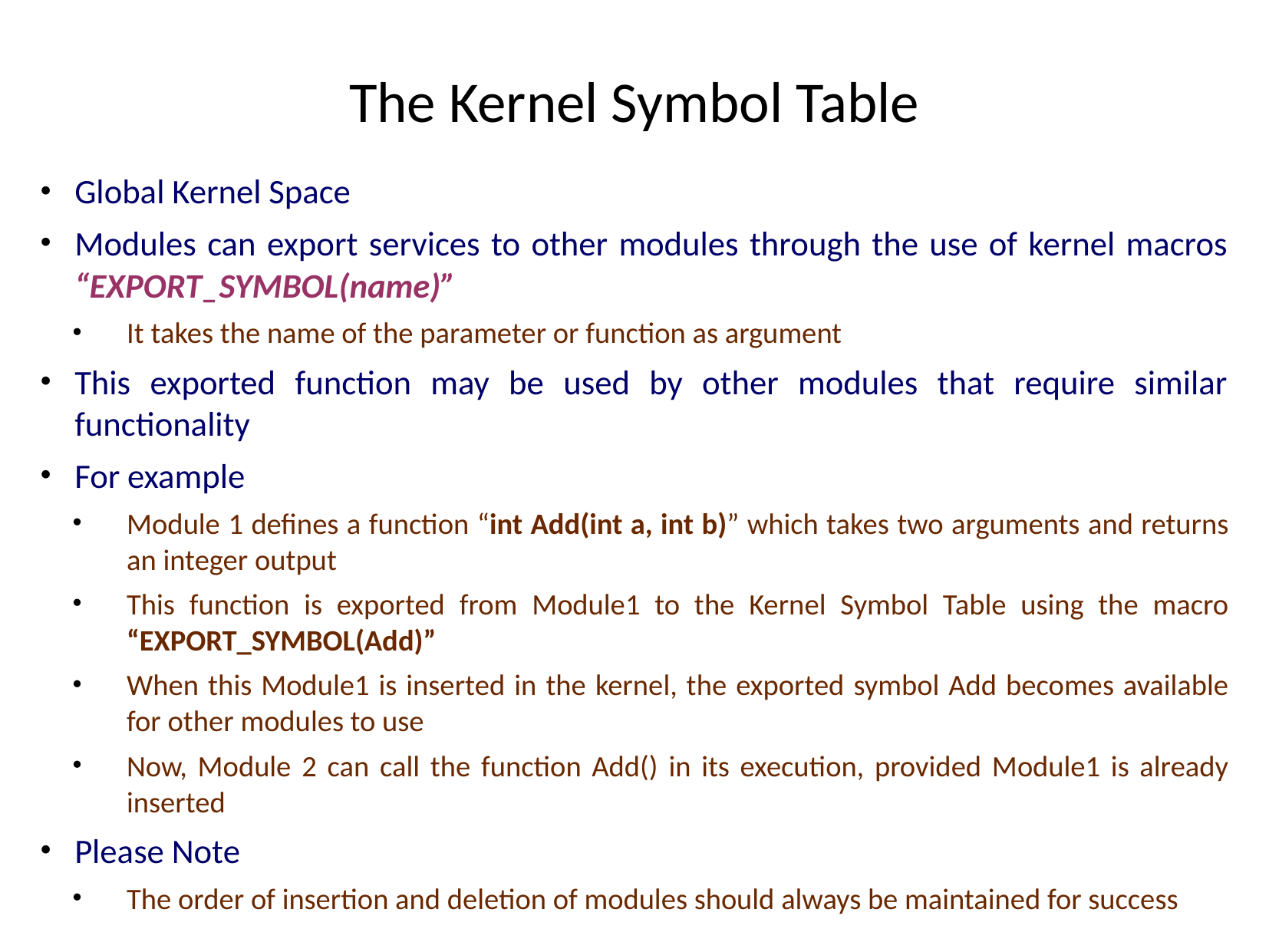

# The Kernel Symbol Table
Global Kernel Space
Modules can export services to other modules through the use of kernel macros “EXPORT_SYMBOL(name)”
It takes the name of the parameter or function as argument
This exported function may be used by other modules that require similar functionality
For example
Module 1 defines a function “int Add(int a, int b)” which takes two arguments and returns an integer output
This function is exported from Module1 to the Kernel Symbol Table using the macro “EXPORT_SYMBOL(Add)”
When this Module1 is inserted in the kernel, the exported symbol Add becomes available for other modules to use
Now, Module 2 can call the function Add() in its execution, provided Module1 is already inserted
Please Note
The order of insertion and deletion of modules should always be maintained for success